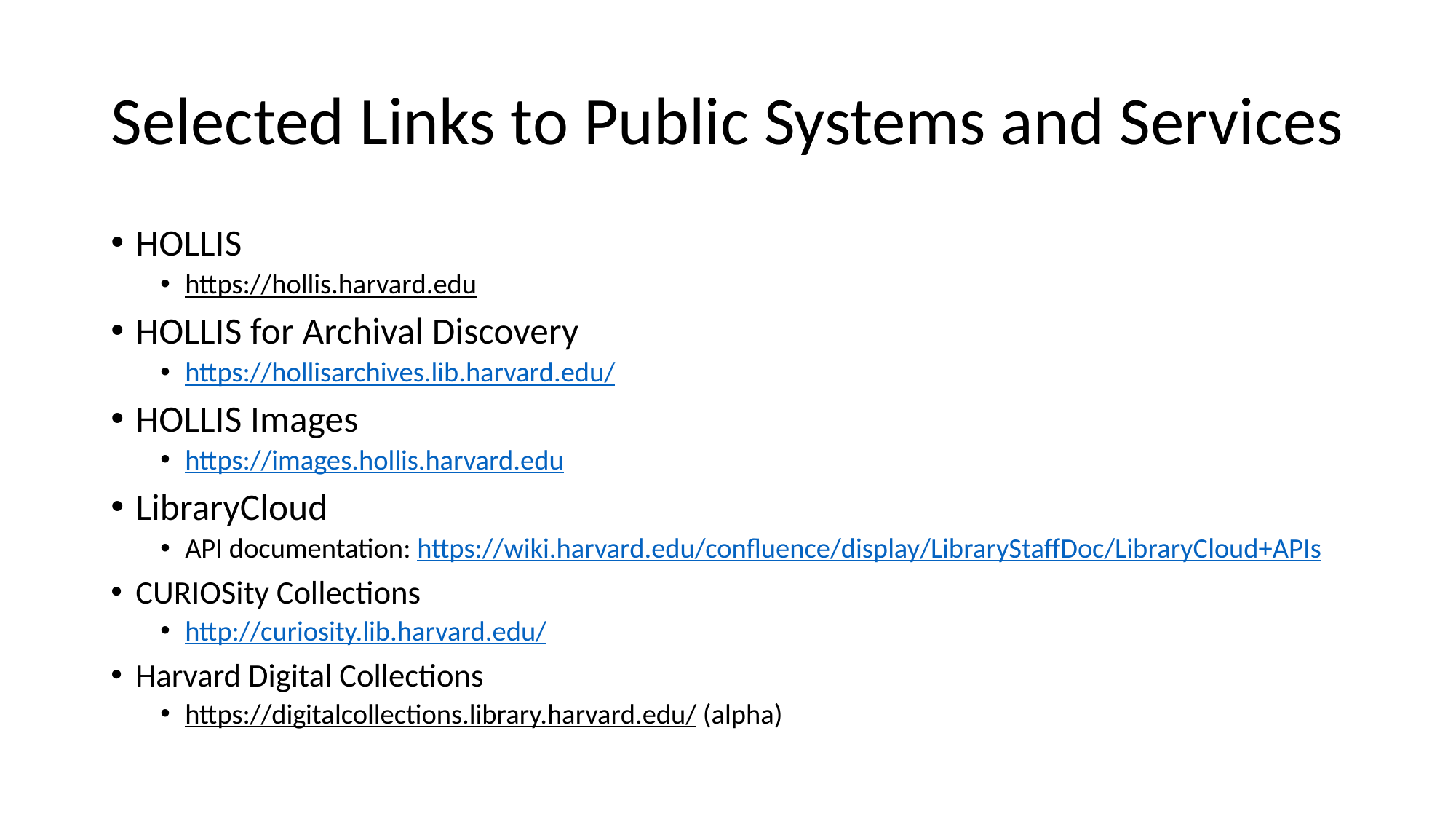

# Selected Links to Public Systems and Services
HOLLIS
https://hollis.harvard.edu
HOLLIS for Archival Discovery
https://hollisarchives.lib.harvard.edu/
HOLLIS Images
https://images.hollis.harvard.edu
LibraryCloud
API documentation: https://wiki.harvard.edu/confluence/display/LibraryStaffDoc/LibraryCloud+APIs
CURIOSity Collections
http://curiosity.lib.harvard.edu/
Harvard Digital Collections
https://digitalcollections.library.harvard.edu/ (alpha)